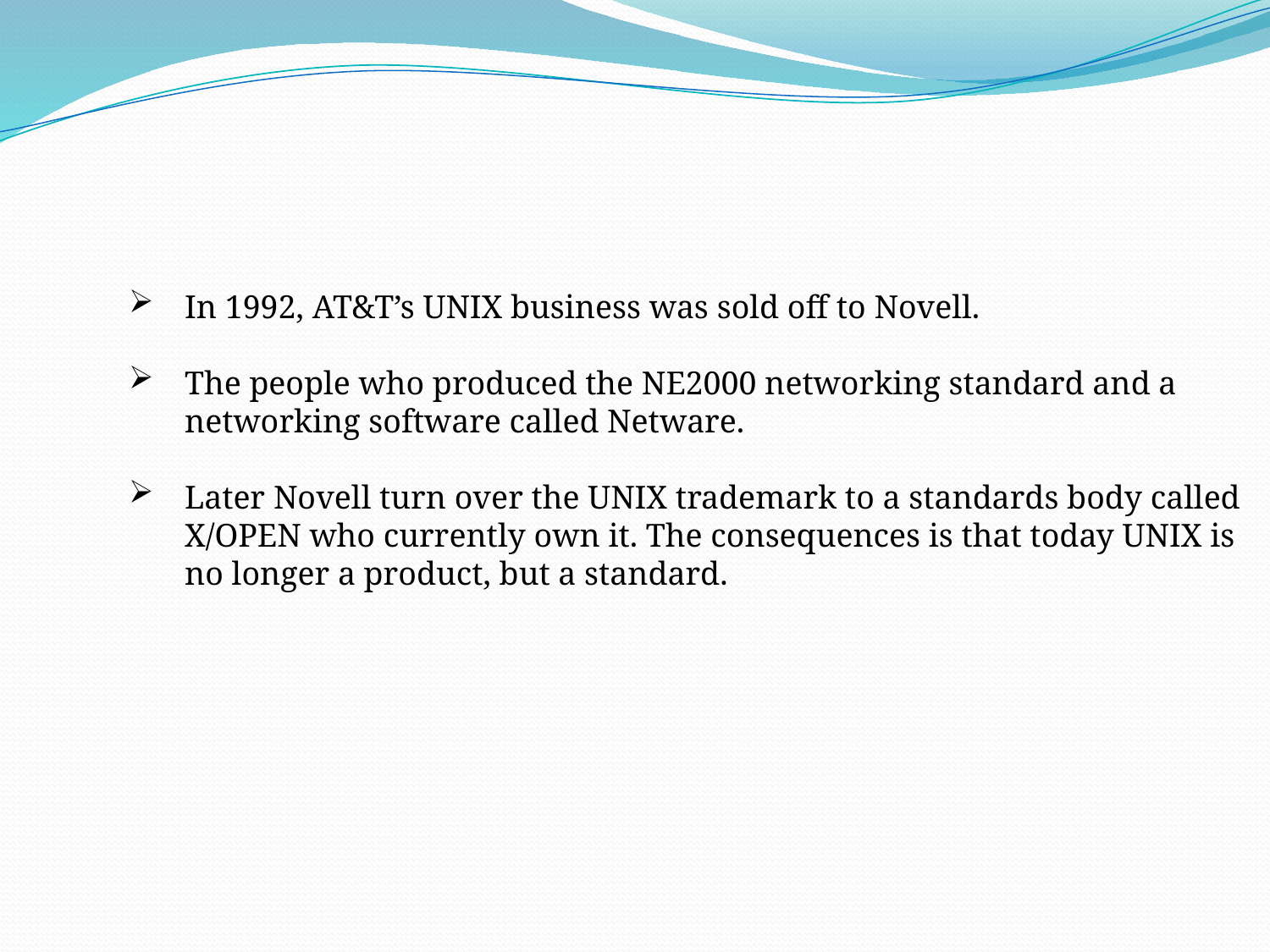

In 1992, AT&T’s UNIX business was sold off to Novell.

The people who produced the NE2000 networking standard and a networking software called Netware.

Later Novell turn over the UNIX trademark to a standards body called X/OPEN who currently own it. The consequences is that today UNIX is no longer a product, but a standard.